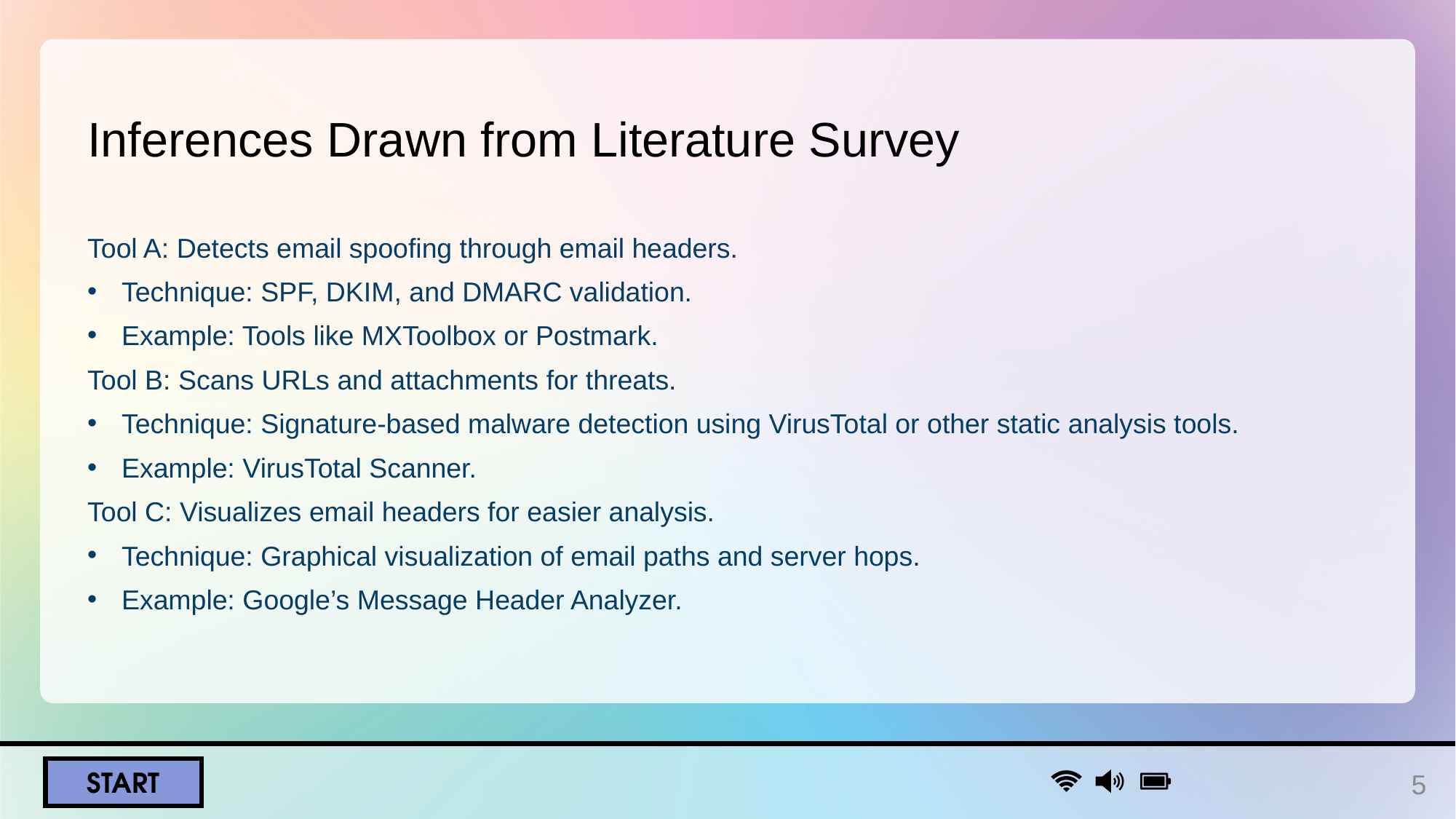

# Inferences Drawn from Literature Survey
Tool A: Detects email spoofing through email headers.
Technique: SPF, DKIM, and DMARC validation.
Example: Tools like MXToolbox or Postmark.
Tool B: Scans URLs and attachments for threats.
Technique: Signature-based malware detection using VirusTotal or other static analysis tools.
Example: VirusTotal Scanner.
Tool C: Visualizes email headers for easier analysis.
Technique: Graphical visualization of email paths and server hops.
Example: Google’s Message Header Analyzer.

5